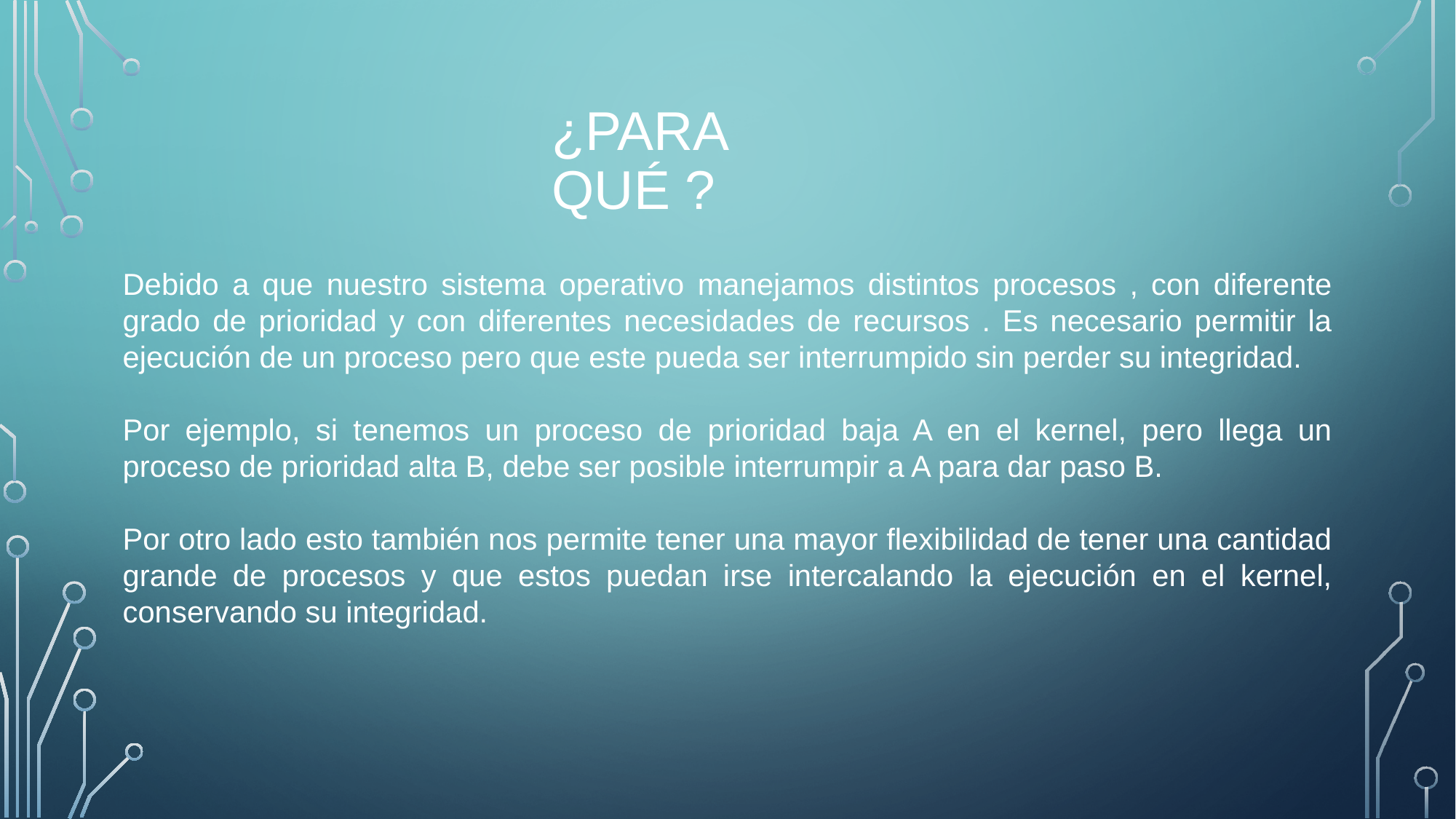

# ¿Para qué ?
Debido a que nuestro sistema operativo manejamos distintos procesos , con diferente grado de prioridad y con diferentes necesidades de recursos . Es necesario permitir la ejecución de un proceso pero que este pueda ser interrumpido sin perder su integridad.

Por ejemplo, si tenemos un proceso de prioridad baja A en el kernel, pero llega un proceso de prioridad alta B, debe ser posible interrumpir a A para dar paso B.

Por otro lado esto también nos permite tener una mayor flexibilidad de tener una cantidad grande de procesos y que estos puedan irse intercalando la ejecución en el kernel, conservando su integridad.